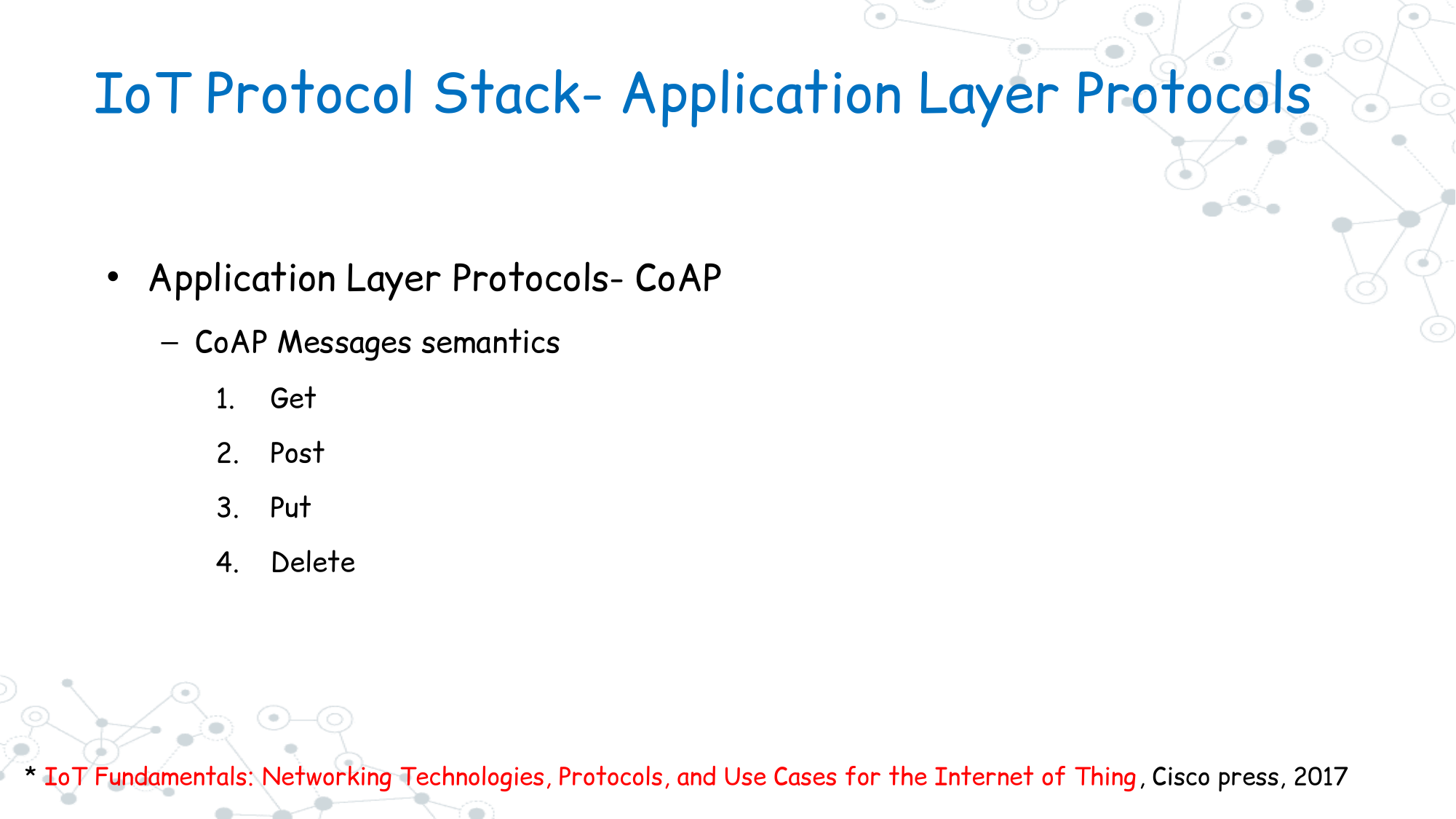

# IoT Protocol Stack- Application Layer Protocols
Application Layer Protocols- CoAP
CoAP Messages semantics
Get
Post
Put
Delete

* IoT Fundamentals: Networking Technologies, Protocols, and Use Cases for the Internet of Thing, Cisco press, 2017